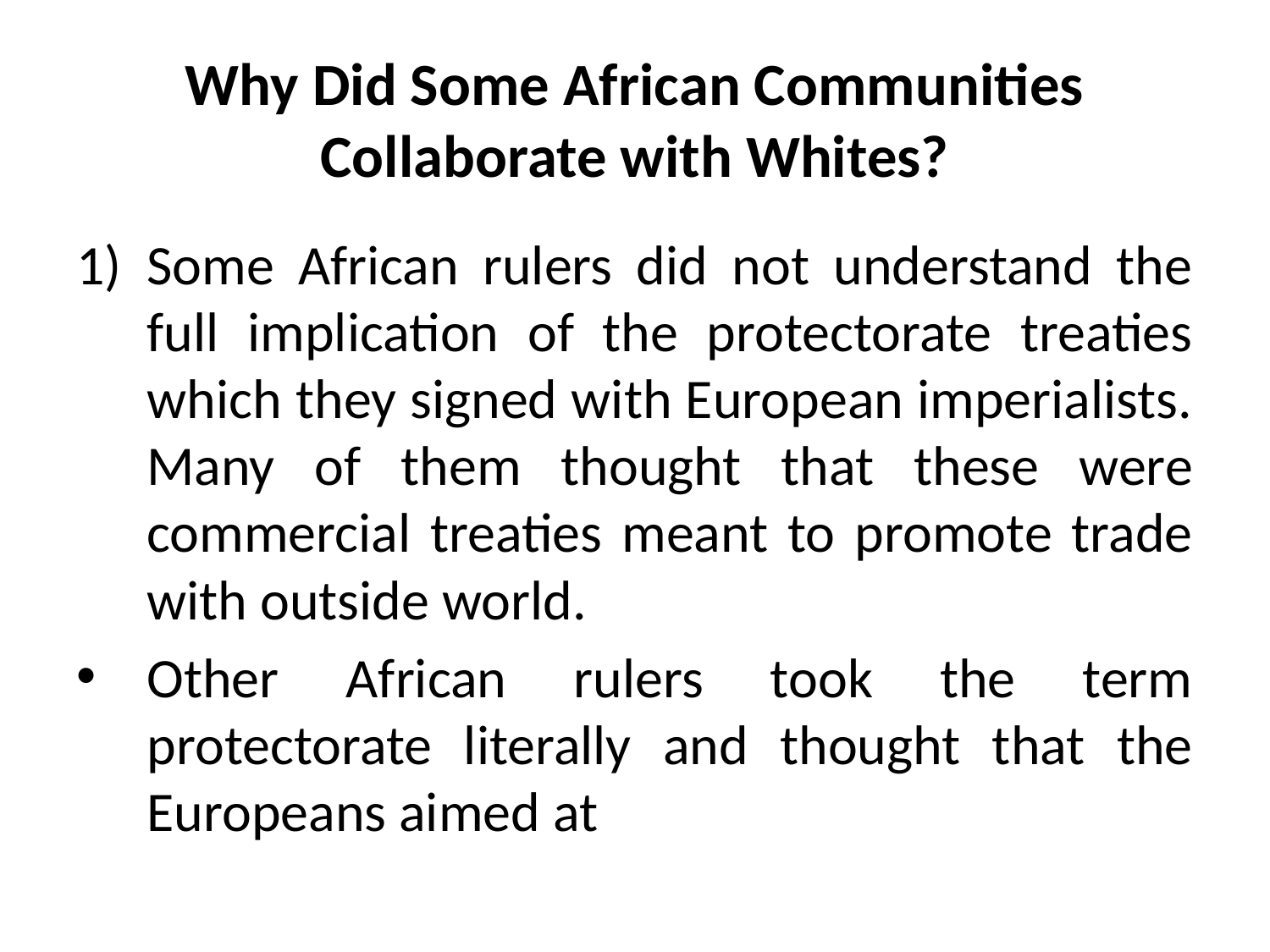

# Why Did Some African Communities Collaborate with Whites?
Some African rulers did not understand the full implication of the protectorate treaties which they signed with European imperialists. Many of them thought that these were commercial treaties meant to promote trade with outside world.
Other African rulers took the term protectorate literally and thought that the Europeans aimed at